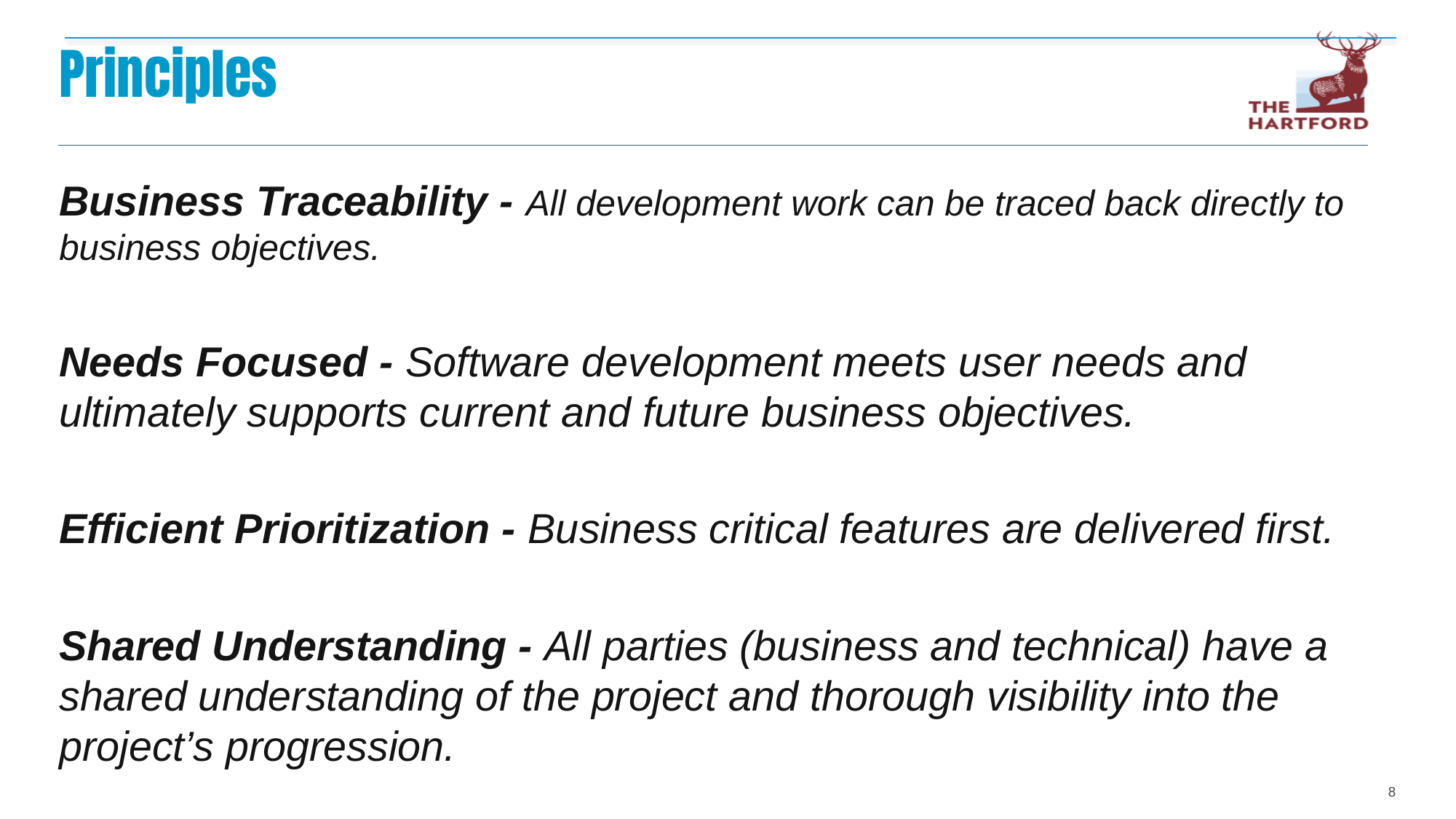

# Principles
Business Traceability - All development work can be traced back directly to business objectives.

Needs Focused - Software development meets user needs and ultimately supports current and future business objectives.

Efficient Prioritization - Business critical features are delivered first.

Shared Understanding - All parties (business and technical) have a shared understanding of the project and thorough visibility into the project’s progression.
8